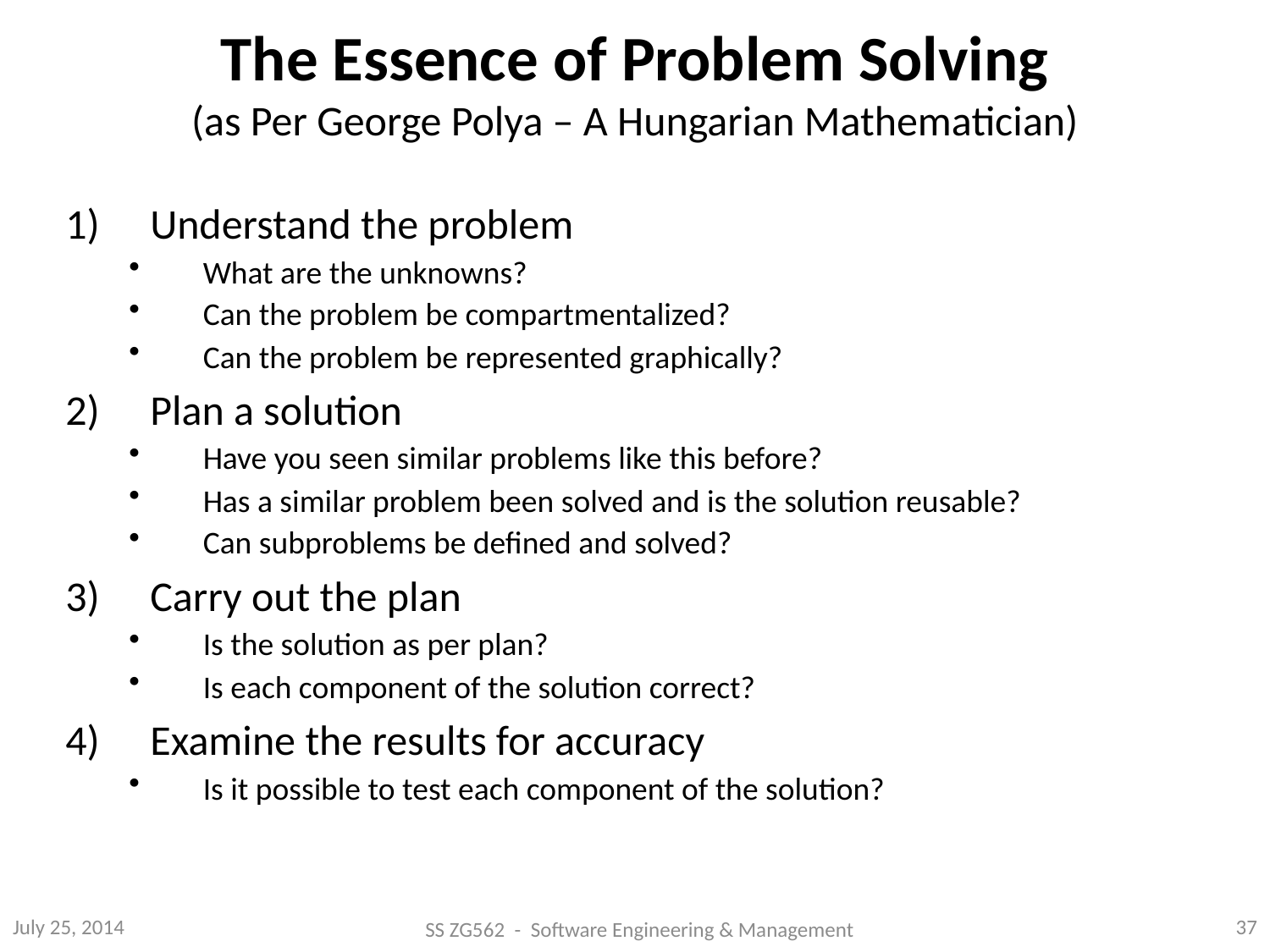

# The Essence of Problem Solving (as Per George Polya – A Hungarian Mathematician)
Understand the problem
What are the unknowns?
Can the problem be compartmentalized?
Can the problem be represented graphically?
Plan a solution
Have you seen similar problems like this before?
Has a similar problem been solved and is the solution reusable?
Can subproblems be defined and solved?
Carry out the plan
Is the solution as per plan?
Is each component of the solution correct?
Examine the results for accuracy
Is it possible to test each component of the solution?

July 25, 2014
37
SS ZG562  -  Software Engineering & Management